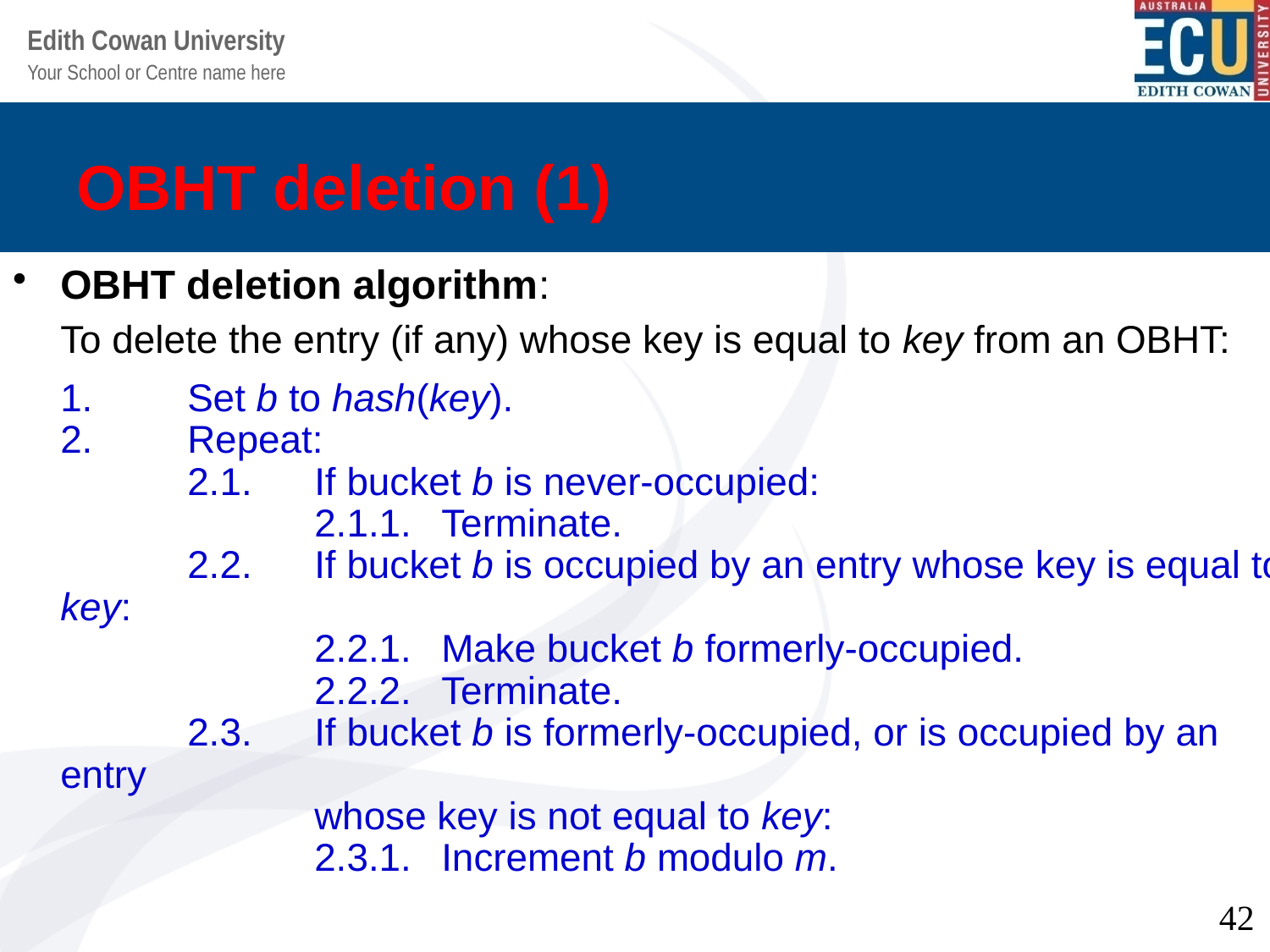

# OBHT deletion (1)
OBHT deletion algorithm:
	To delete the entry (if any) whose key is equal to key from an OBHT:
	1.	Set b to hash(key).
2.	Repeat:
	2.1.	If bucket b is never-occupied:
		2.1.1.	Terminate.
	2.2.	If bucket b is occupied by an entry whose key is equal to key:
		2.2.1.	Make bucket b formerly-occupied.
		2.2.2.	Terminate.
	2.3.	If bucket b is formerly-occupied, or is occupied by an entry
		whose key is not equal to key:
		2.3.1.	Increment b modulo m.
42